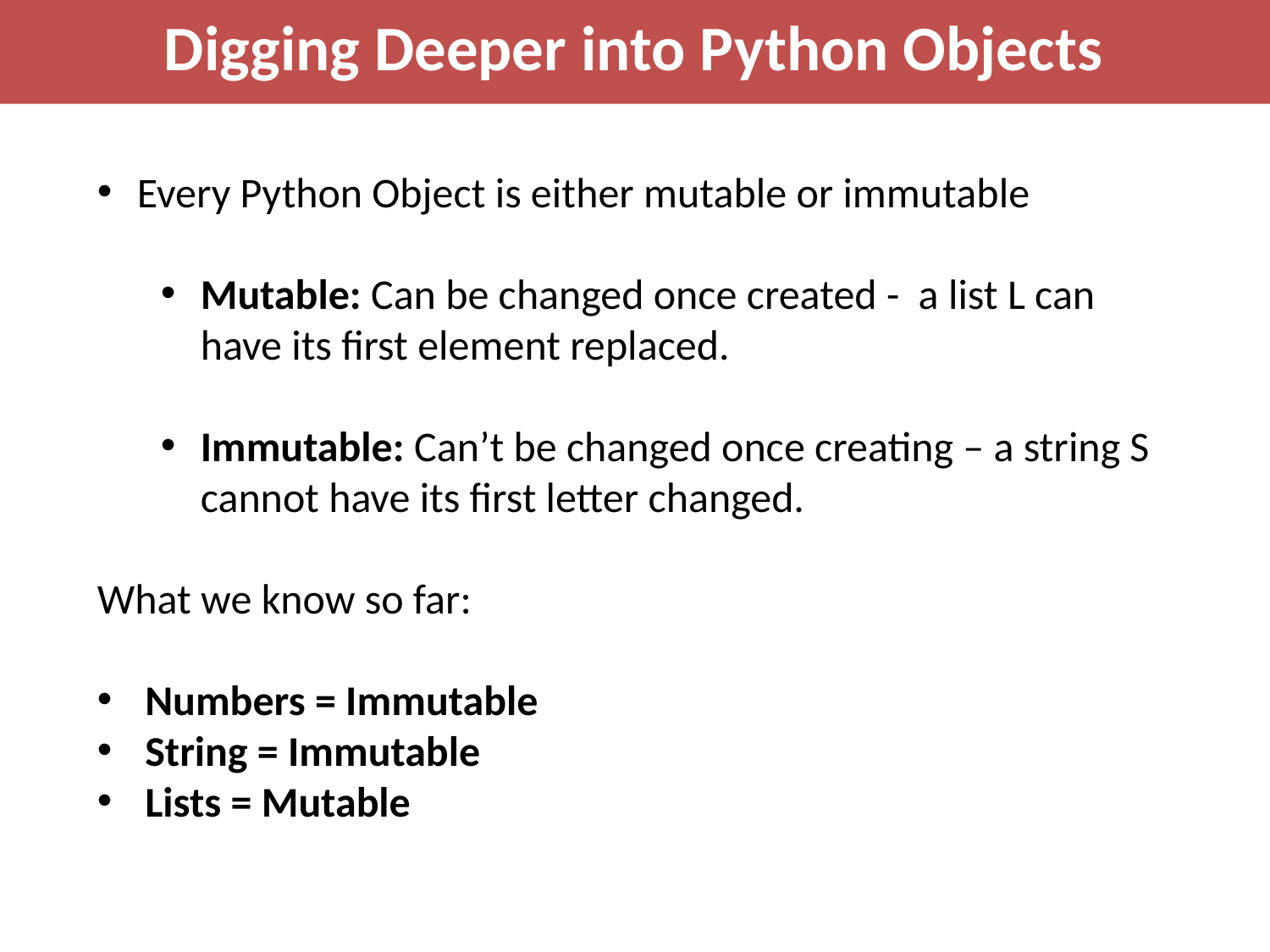

Digging Deeper into Python Objects

Every Python Object is either mutable or immutable

Mutable: Can be changed once created -  a list L can have its first element replaced.

Immutable: Can’t be changed once creating – a string S cannot have its first letter changed.

What we know so far:

Numbers = Immutable
String = Immutable
Lists = Mutable